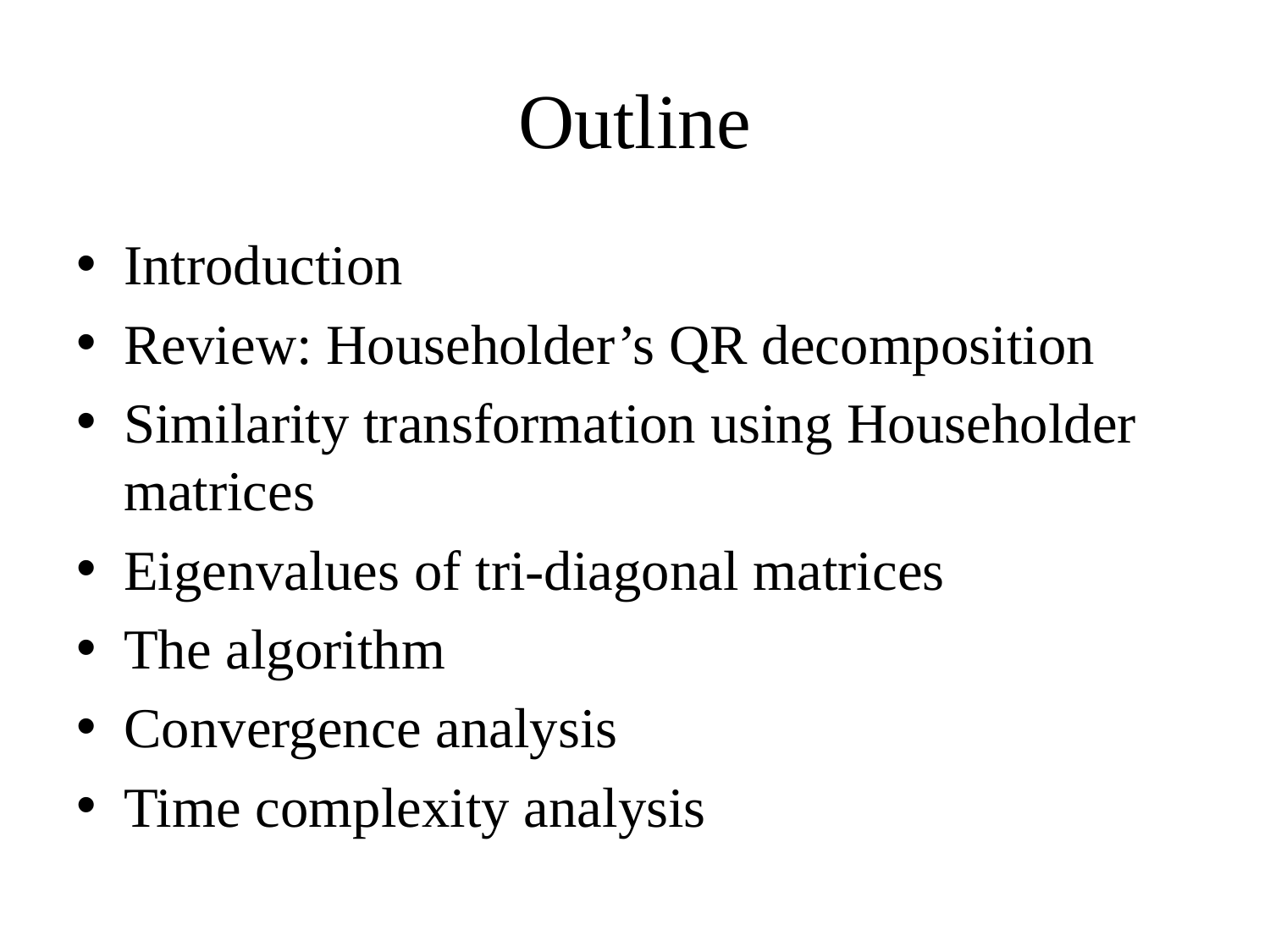

# Outline
Introduction
Review: Householder’s QR decomposition
Similarity transformation using Householder matrices
Eigenvalues of tri-diagonal matrices
The algorithm
Convergence analysis
Time complexity analysis